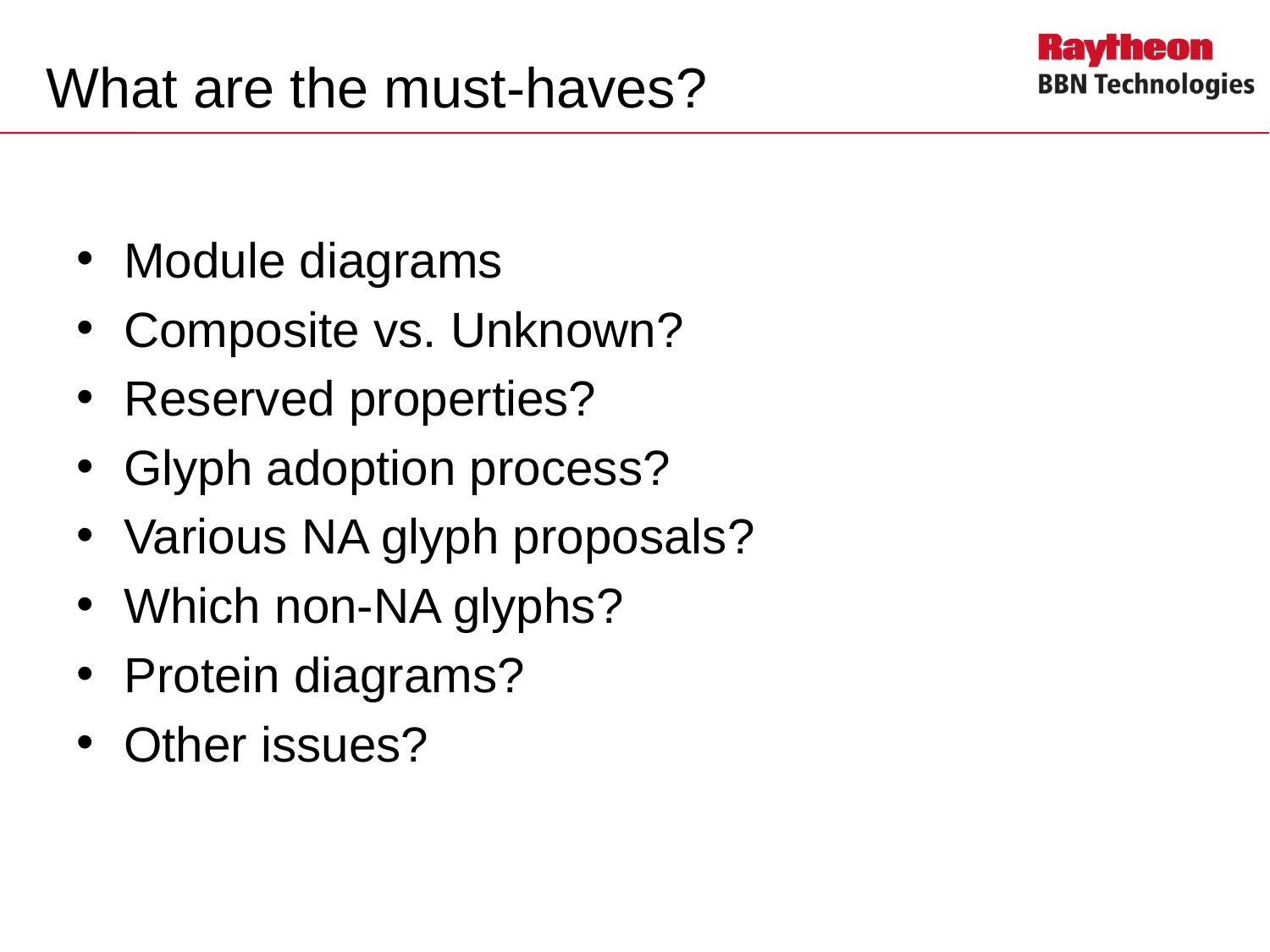

# What are the must-haves?
Module diagrams
Composite vs. Unknown?
Reserved properties?
Glyph adoption process?
Various NA glyph proposals?
Which non-NA glyphs?
Protein diagrams?
Other issues?